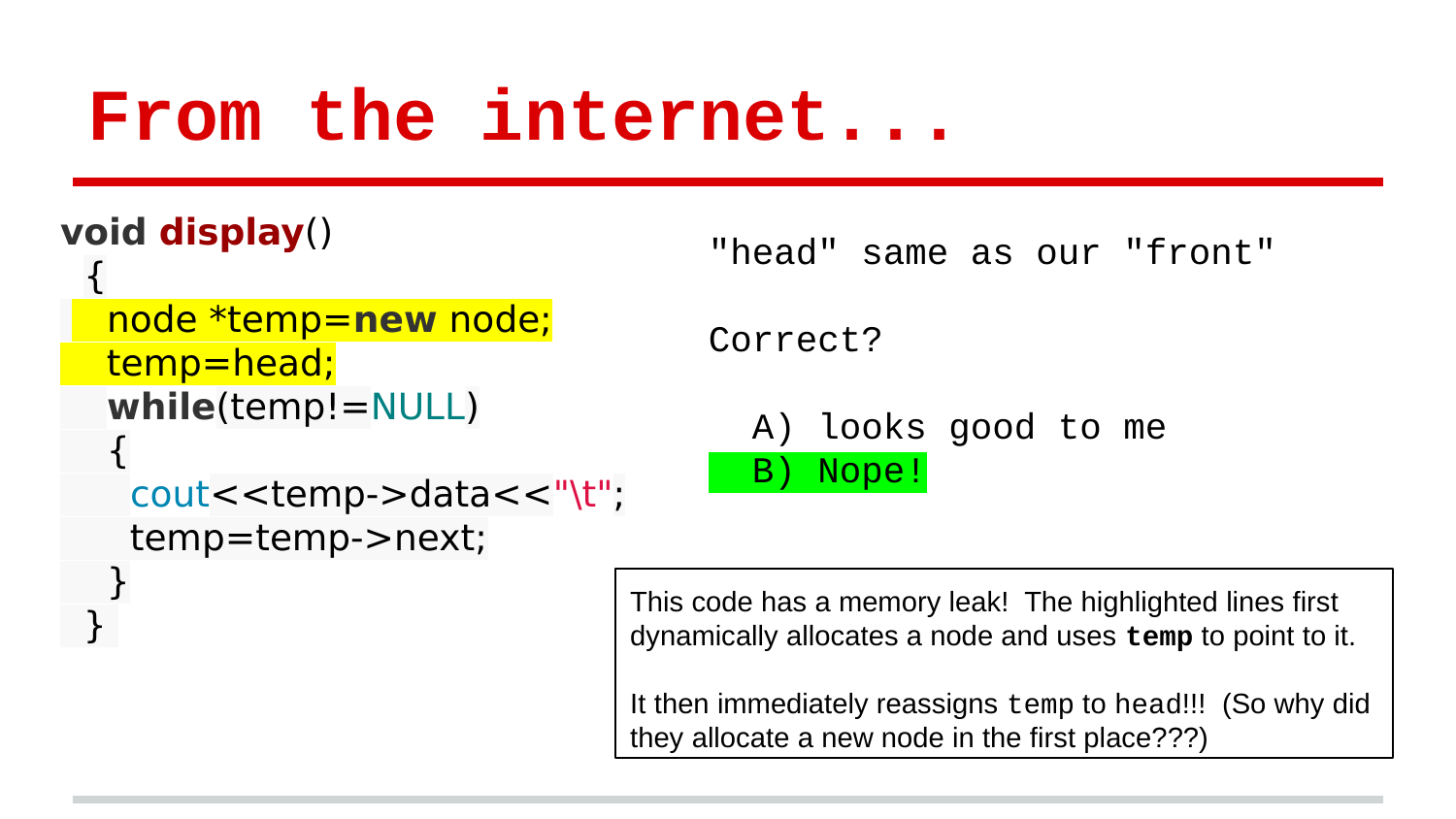

# From the internet...
void display()
  {
    node *temp=new node;
    temp=head;
    while(temp!=NULL)
    {
      cout<<temp->data<<"\t";
      temp=temp->next;
    }
  }
"head" same as our "front"

Correct?

  A) looks good to me
  B) Nope!
This code has a memory leak!  The highlighted lines first dynamically allocates a node and uses temp to point to it.

It then immediately reassigns temp to head!!!  (So why did they allocate a new node in the first place???)